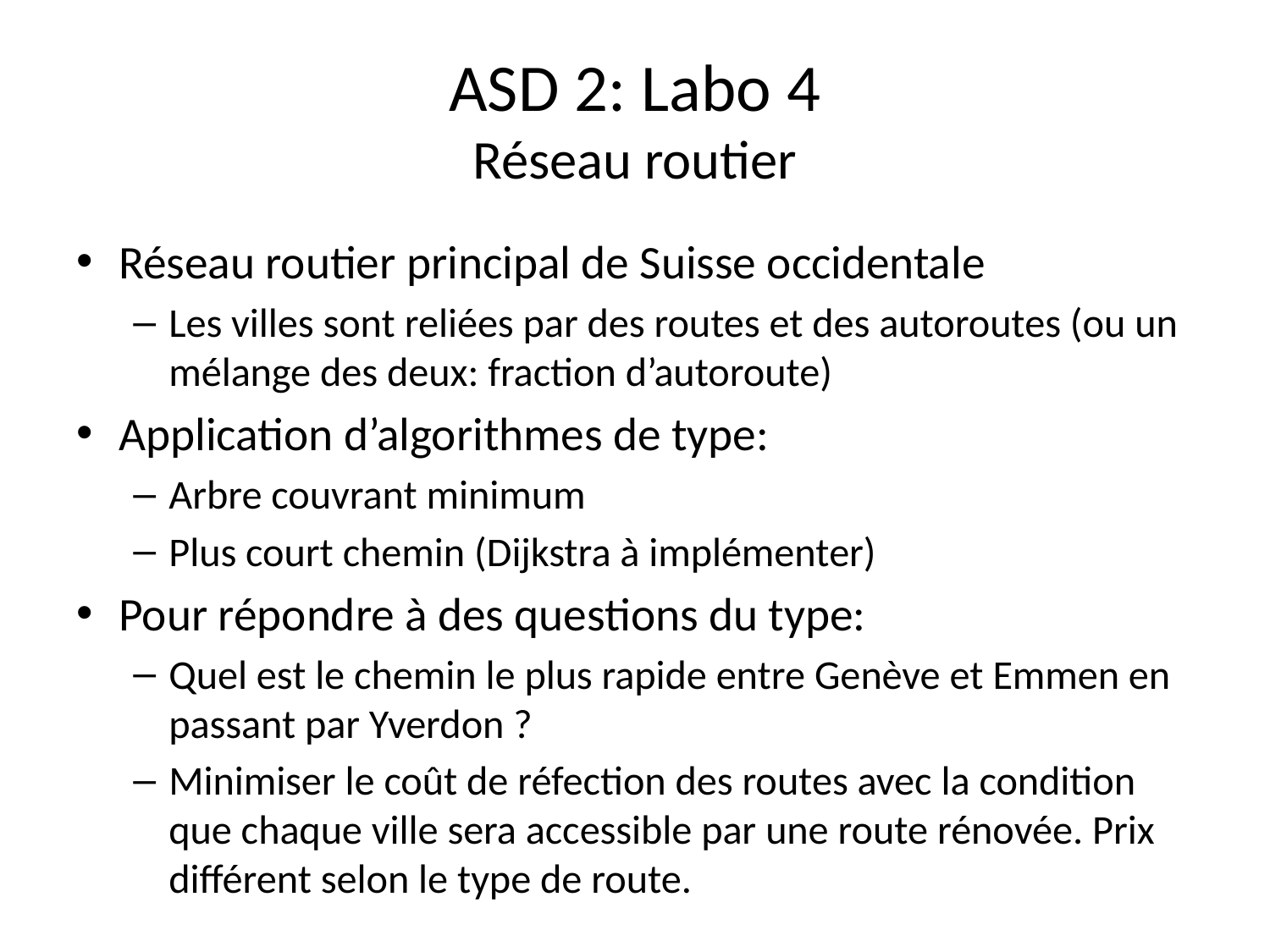

# ASD 2: Labo 4 Réseau routier
Réseau routier principal de Suisse occidentale
Les villes sont reliées par des routes et des autoroutes (ou un mélange des deux: fraction d’autoroute)
Application d’algorithmes de type:
Arbre couvrant minimum
Plus court chemin (Dijkstra à implémenter)
Pour répondre à des questions du type:
Quel est le chemin le plus rapide entre Genève et Emmen en passant par Yverdon ?
Minimiser le coût de réfection des routes avec la condition que chaque ville sera accessible par une route rénovée. Prix différent selon le type de route.